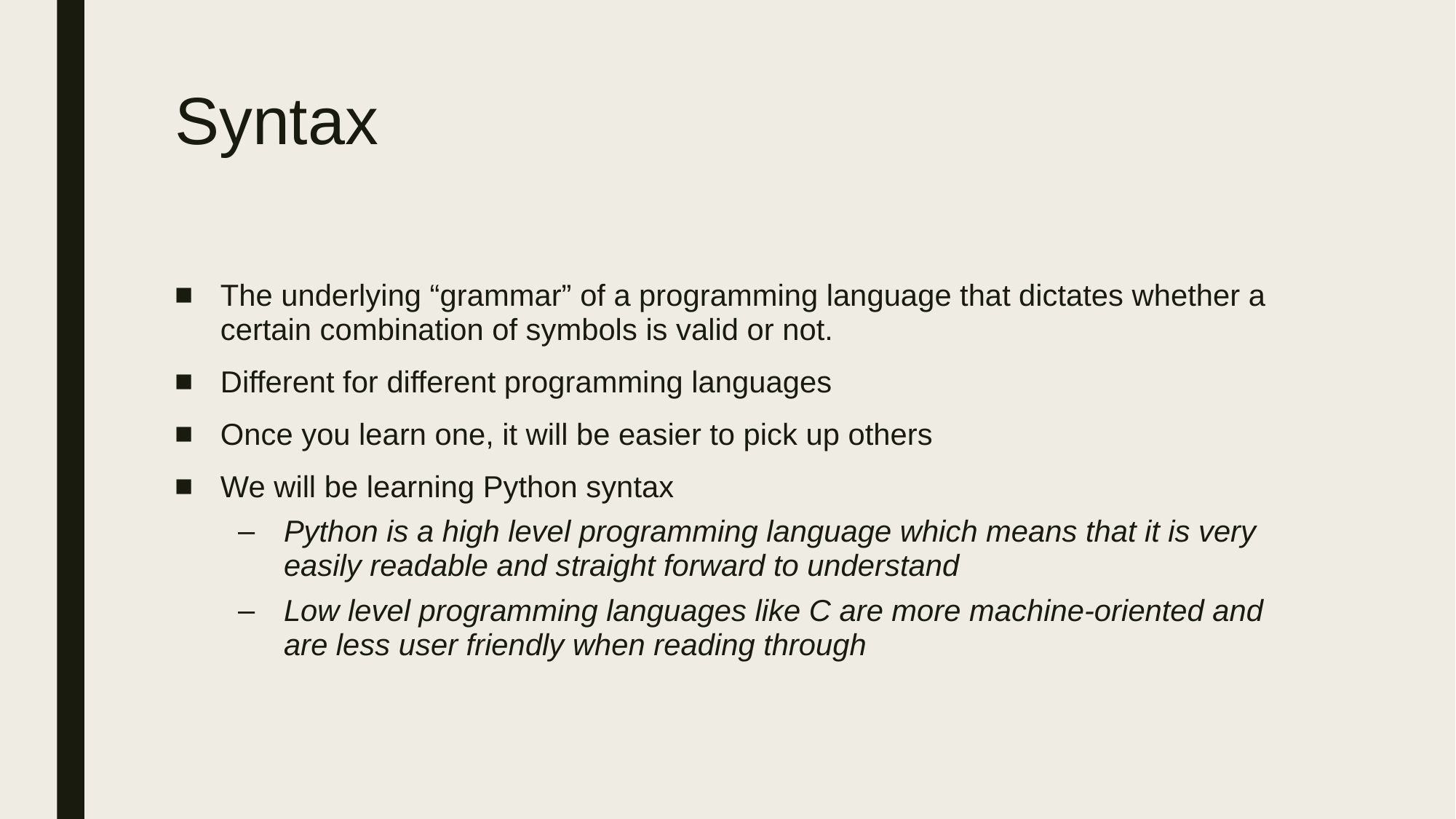

# Syntax
The underlying “grammar” of a programming language that dictates whether a certain combination of symbols is valid or not.
Different for different programming languages
Once you learn one, it will be easier to pick up others
We will be learning Python syntax
Python is a high level programming language which means that it is very easily readable and straight forward to understand
Low level programming languages like C are more machine-oriented and are less user friendly when reading through